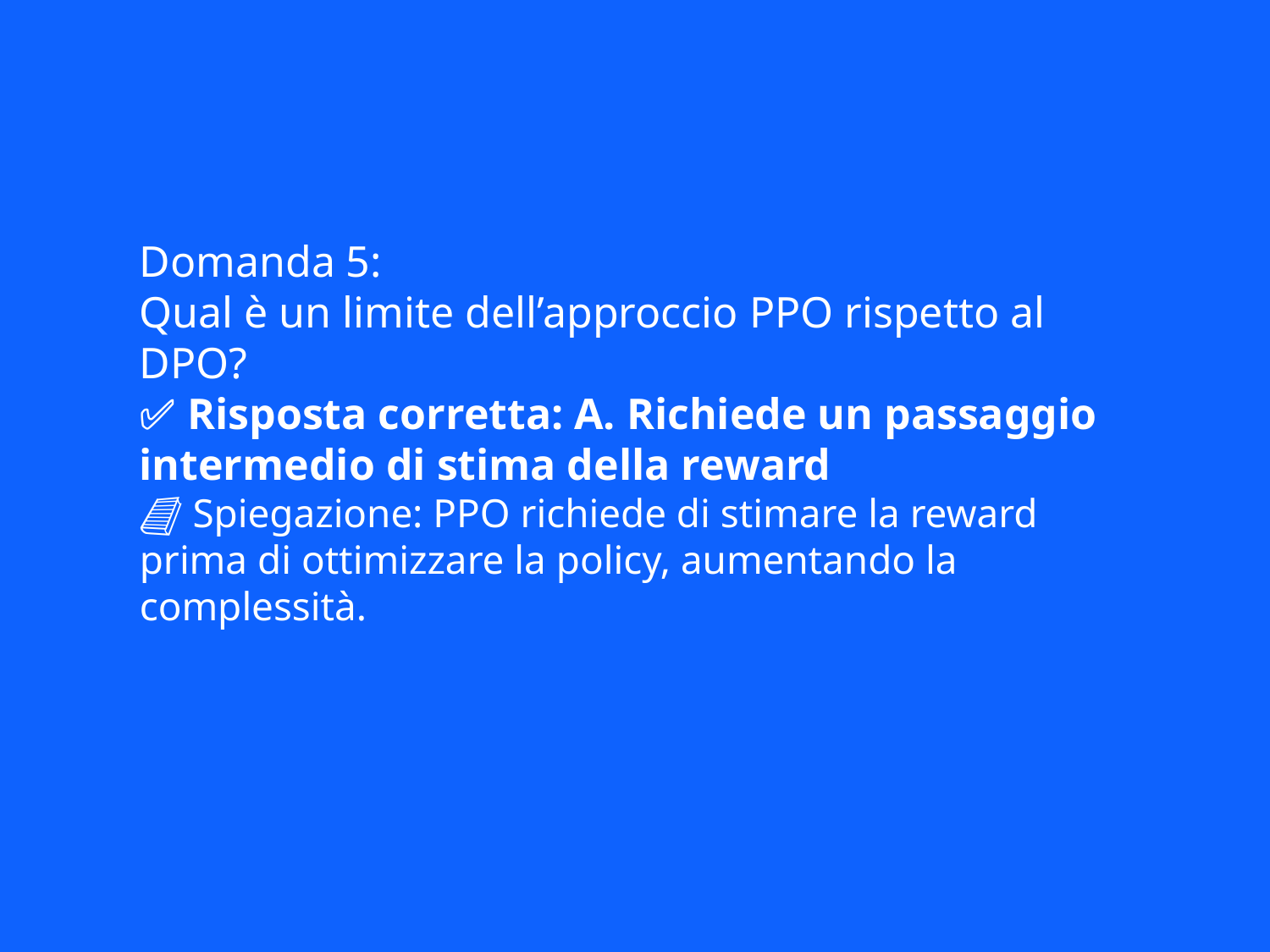

Domanda 5:
Qual è un limite dell’approccio PPO rispetto al DPO?
✅ Risposta corretta: A. Richiede un passaggio intermedio di stima della reward
📘 Spiegazione: PPO richiede di stimare la reward prima di ottimizzare la policy, aumentando la complessità.